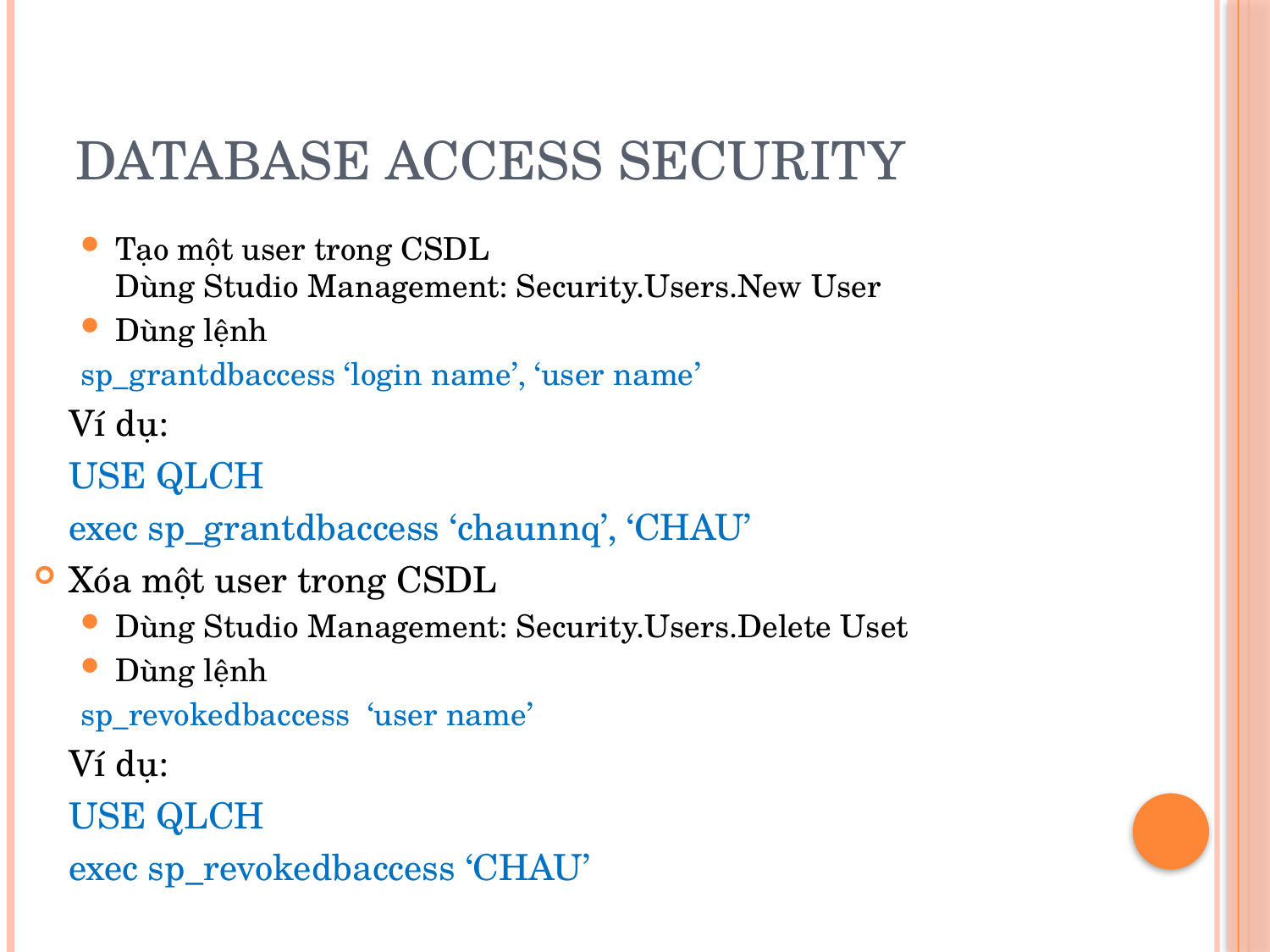

# Database access security
Tạo một user trong CSDL
Dùng Studio Management: Security.Users.New User
Dùng lệnh
sp_grantdbaccess ‘login name’, ‘user name’
		Ví dụ:
		USE QLCH
		exec sp_grantdbaccess ‘chaunnq’, ‘CHAU’
Xóa một user trong CSDL
Dùng Studio Management: Security.Users.Delete Uset
Dùng lệnh
sp_revokedbaccess  ‘user name’
		Ví dụ:
		USE QLCH
		exec sp_revokedbaccess ‘CHAU’